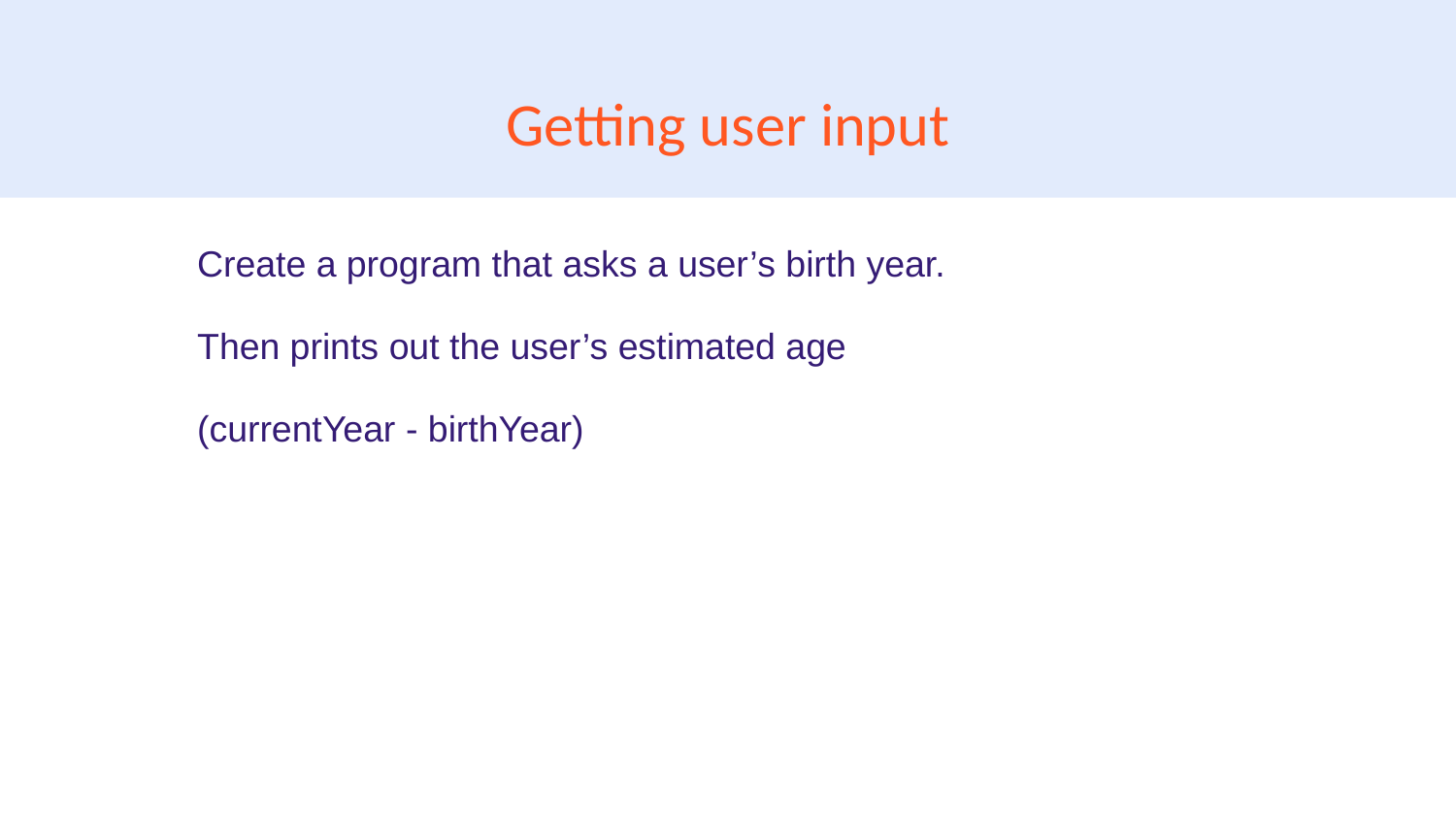

# Getting user input
Create a program that asks a user’s birth year.
Then prints out the user’s estimated age
(currentYear - birthYear)